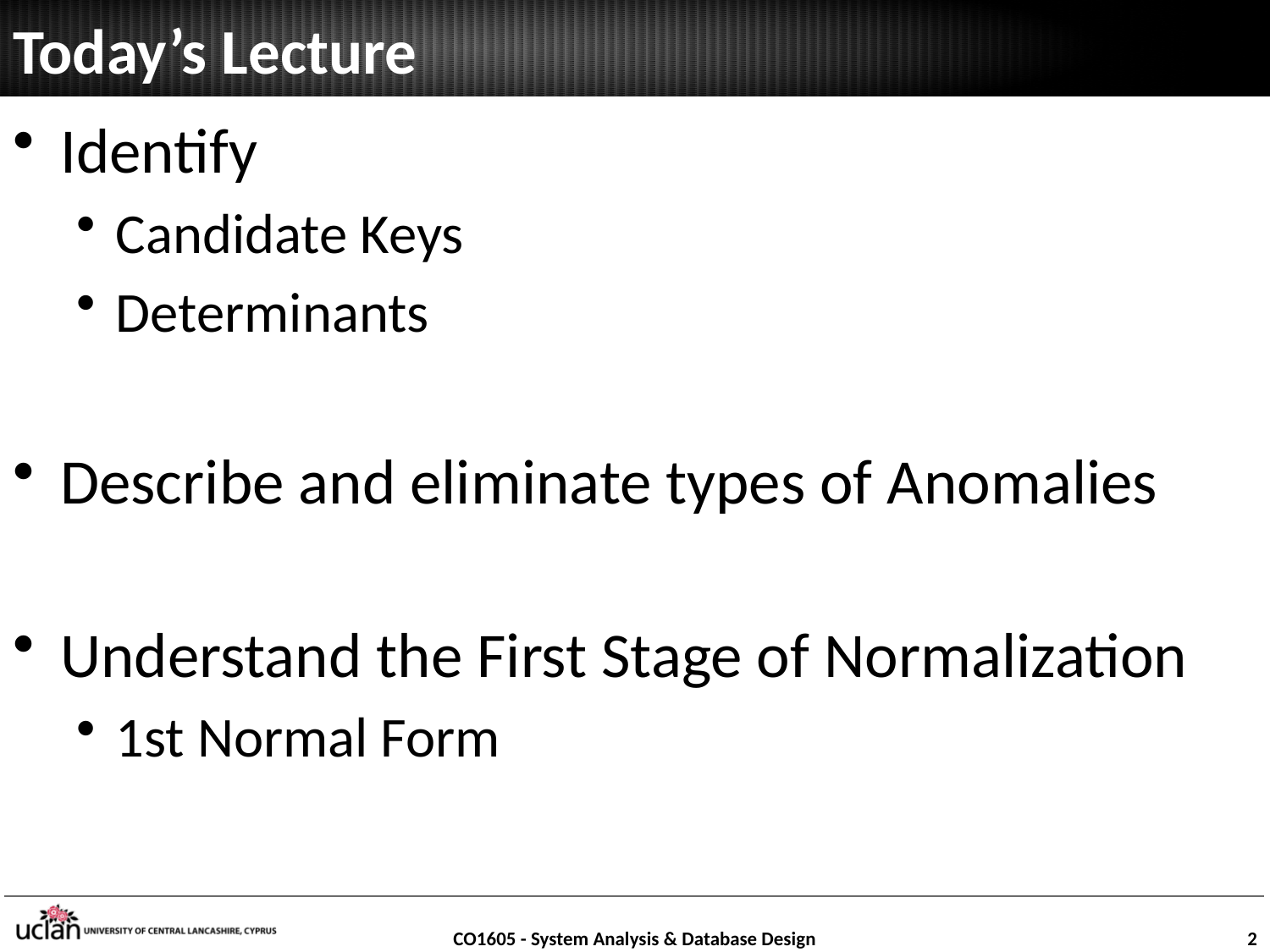

# Today’s Lecture
Identify
Candidate Keys
Determinants

Describe and eliminate types of Anomalies

Understand the First Stage of Normalization
1st Normal Form
CO1605 - System Analysis & Database Design
2